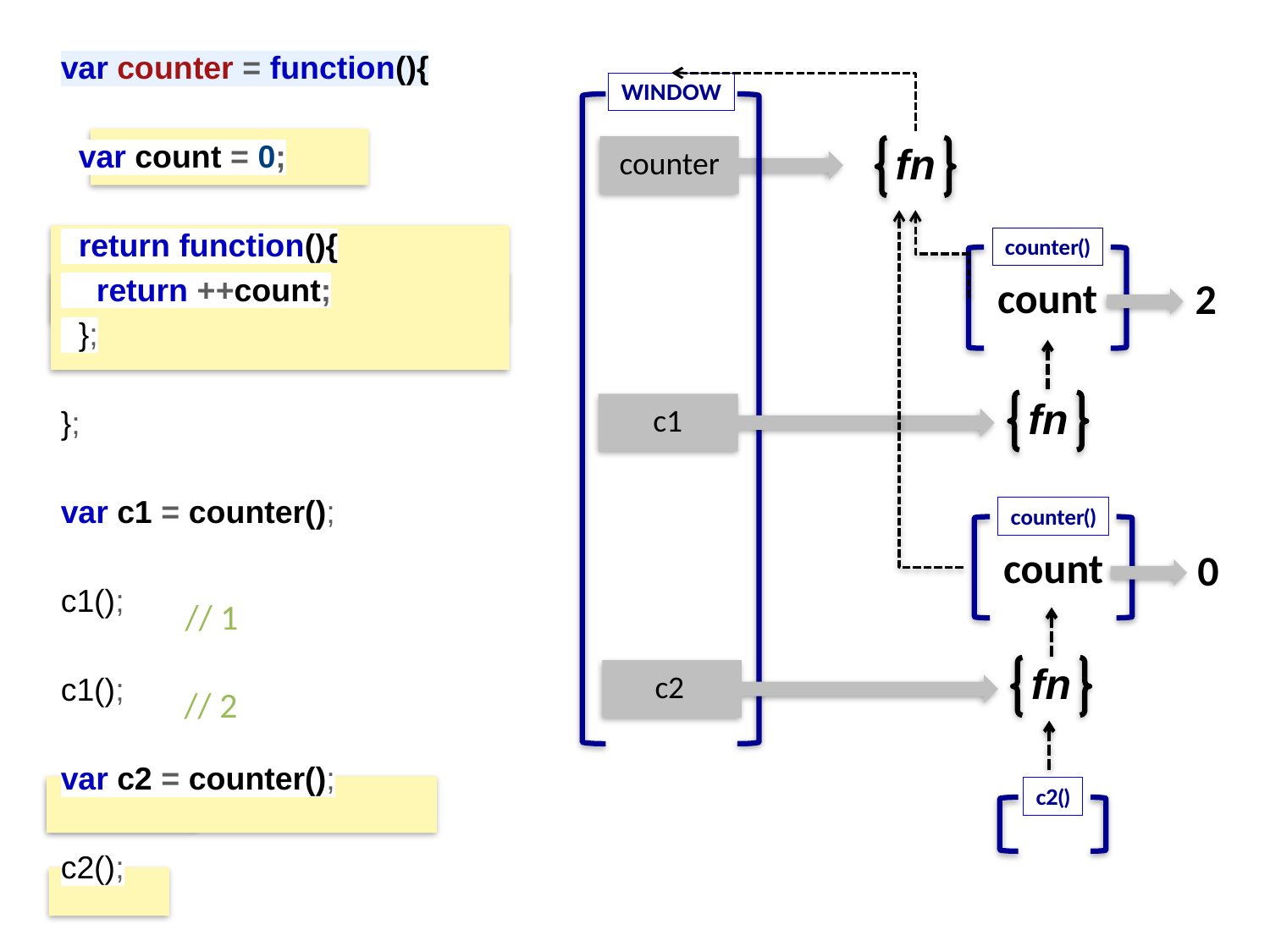

var counter = function(){

  var count = 0;

  return function(){
    return ++count;
  };

};

var c1 = counter();

c1();

c1();

var c2 = counter();

c2();
WINDOW

fn

counter

counter()

count
2

fn

c1
counter()

count

0
// 1
fn

c2
// 2
c2()